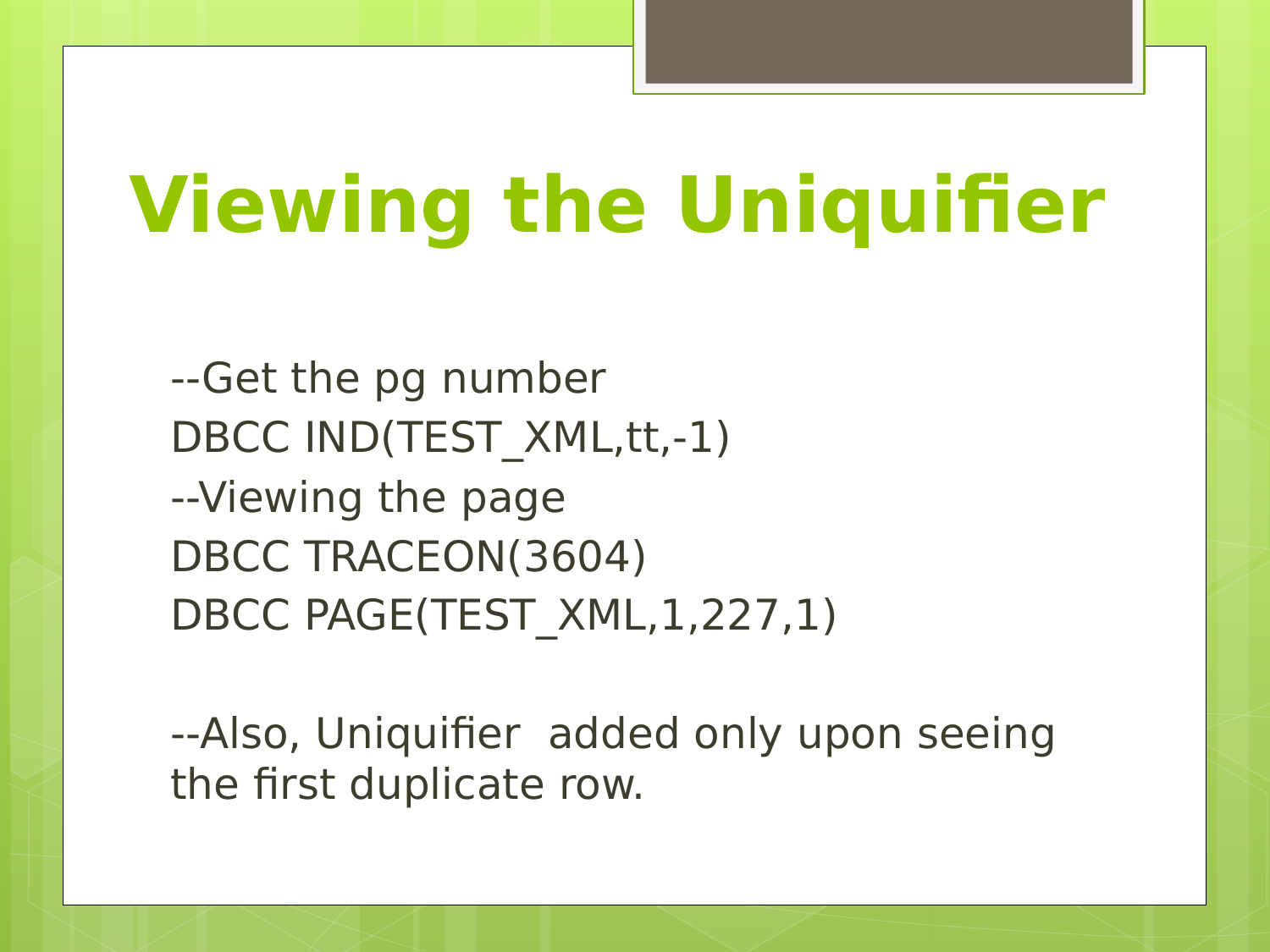

# Viewing the Uniquifier

--Get the pg number
DBCC IND(TEST_XML,tt,-1)
--Viewing the page
DBCC TRACEON(3604)
DBCC PAGE(TEST_XML,1,227,1)

--Also, Uniquifier  added only upon seeing the first duplicate row.